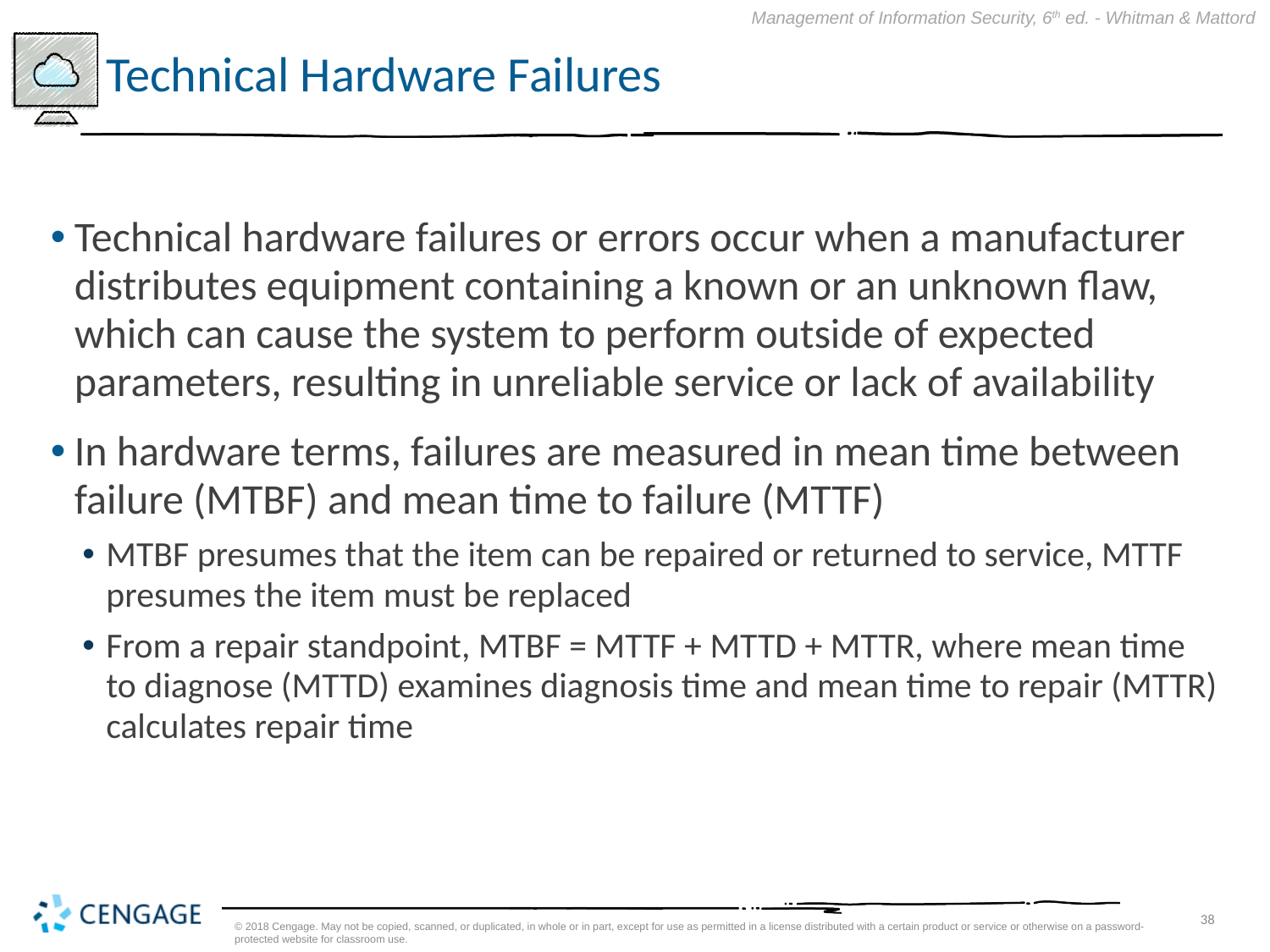

# Technical Hardware Failures
Technical hardware failures or errors occur when a manufacturer distributes equipment containing a known or an unknown flaw, which can cause the system to perform outside of expected parameters, resulting in unreliable service or lack of availability
In hardware terms, failures are measured in mean time between failure (MTBF) and mean time to failure (MTTF)
MTBF presumes that the item can be repaired or returned to service, MTTF presumes the item must be replaced
From a repair standpoint, MTBF = MTTF + MTTD + MTTR, where mean time to diagnose (MTTD) examines diagnosis time and mean time to repair (MTTR) calculates repair time